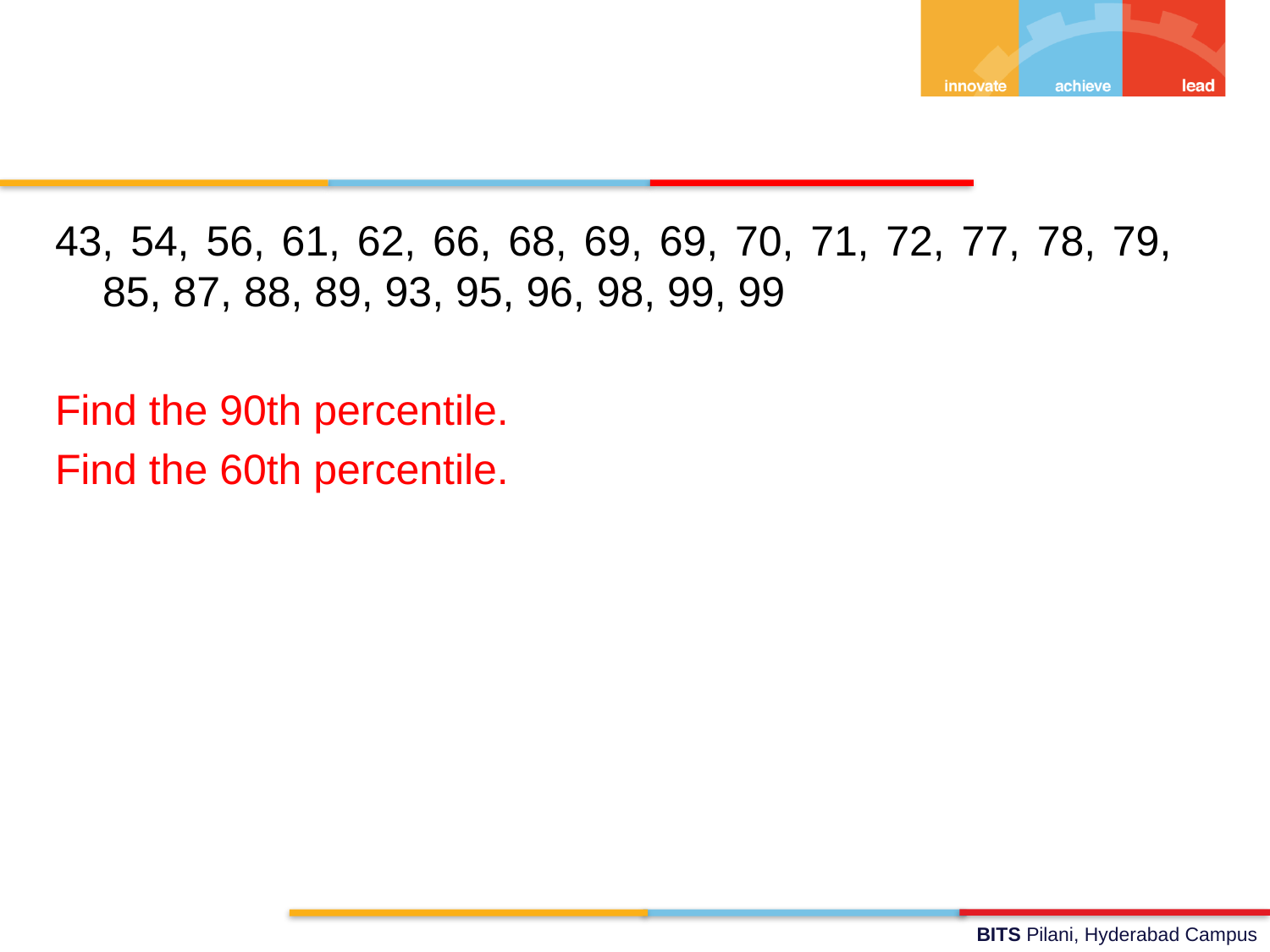

43, 54, 56, 61, 62, 66, 68, 69, 69, 70, 71, 72, 77, 78, 79, 85, 87, 88, 89, 93, 95, 96, 98, 99, 99

Find the 90th percentile.
Find the 60th percentile.